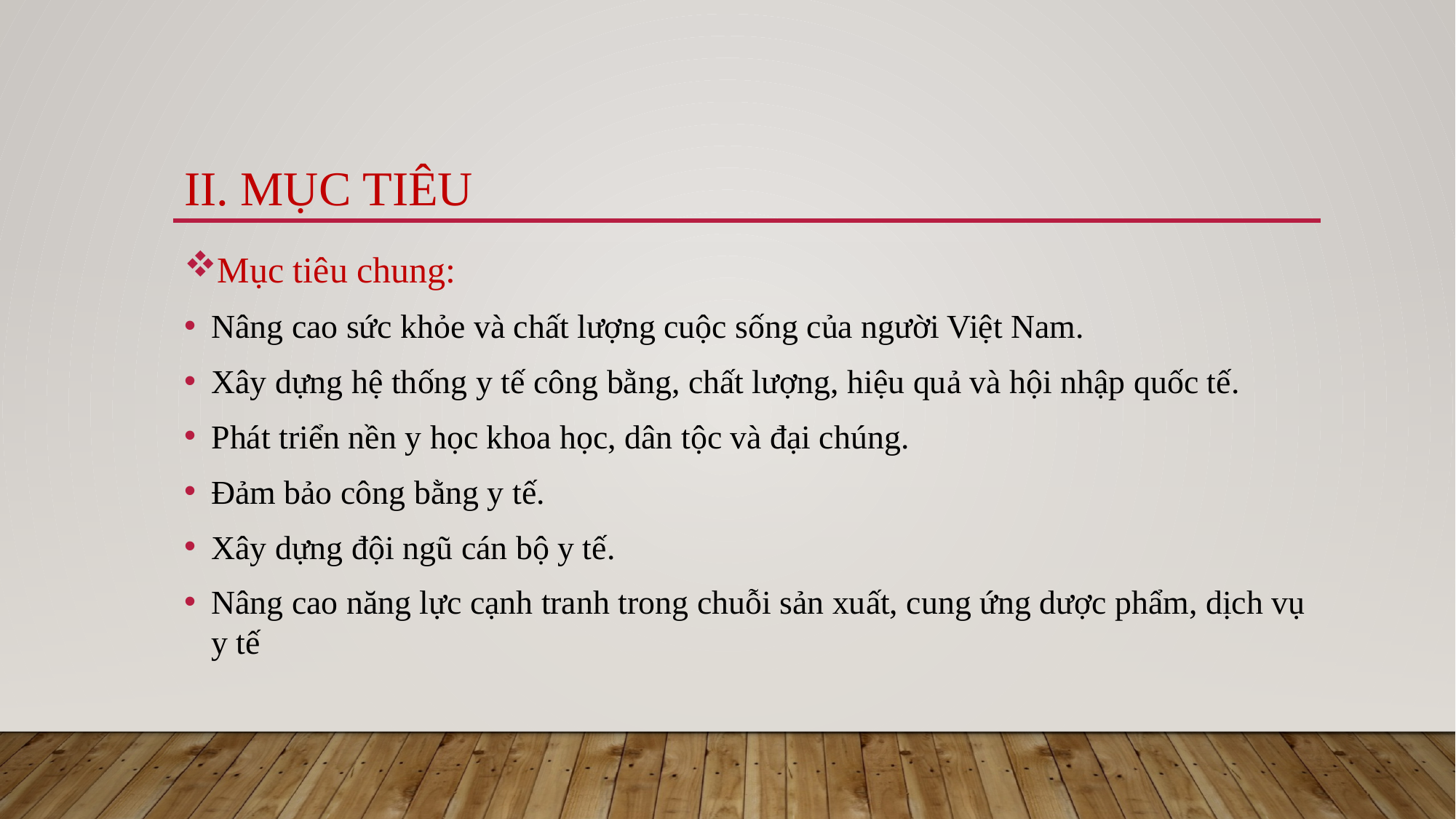

# II. MỤC TIÊU
Mục tiêu chung:
Nâng cao sức khỏe và chất lượng cuộc sống của người Việt Nam.
Xây dựng hệ thống y tế công bằng, chất lượng, hiệu quả và hội nhập quốc tế.
Phát triển nền y học khoa học, dân tộc và đại chúng.
Đảm bảo công bằng y tế.
Xây dựng đội ngũ cán bộ y tế.
Nâng cao năng lực cạnh tranh trong chuỗi sản xuất, cung ứng dược phẩm, dịch vụ y tế